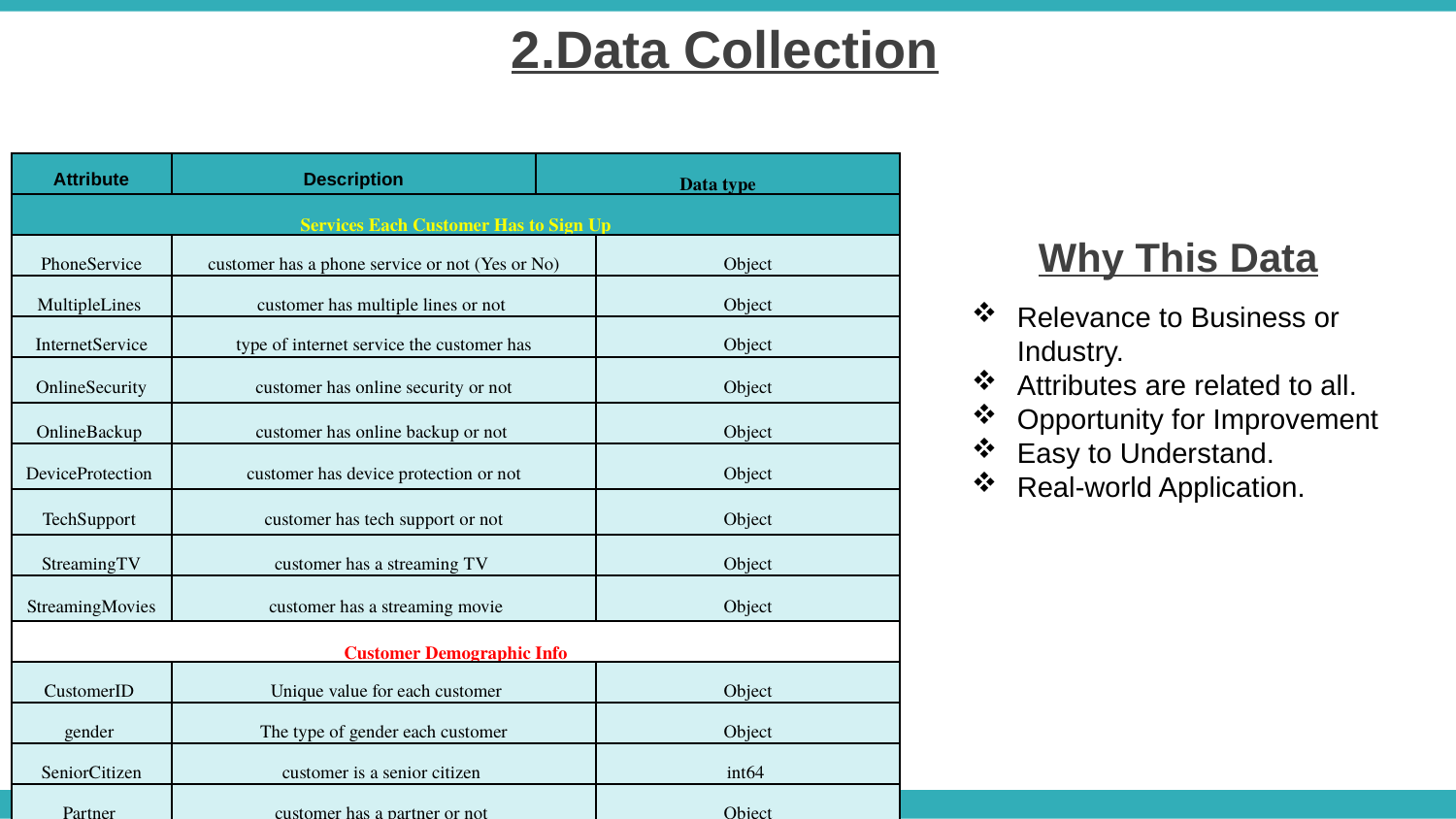

2.Data Collection
| Attribute | Description | Data type |  |
| --- | --- | --- | --- |
| Services Each Customer Has to Sign Up |  |  |  |
| PhoneService | customer has a phone service or not (Yes or No) |  | Object |
| MultipleLines | customer has multiple lines or not |  | Object |
| InternetService | type of internet service the customer has |  | Object |
| OnlineSecurity | customer has online security or not |  | Object |
| OnlineBackup | customer has online backup or not |  | Object |
| DeviceProtection | customer has device protection or not |  | Object |
| TechSupport | customer has tech support or not |  | Object |
| StreamingTV | customer has a streaming TV |  | Object |
| StreamingMovies | customer has a streaming movie |  | Object |
| Customer Demographic Info |  |  |  |
| CustomerID | Unique value for each customer |  | Object |
| gender | The type of gender each customer |  | Object |
| SeniorCitizen | customer is a senior citizen |  | int64 |
| Partner | customer has a partner or not |  | Object |
| Dependents | customer has a dependent or not |  | Object |
Why This Data

Relevance to Business or Industry.
Attributes are related to all.
Opportunity for Improvement
Easy to Understand.
Real-world Application.
Your Text  Here
You can simply impress your audience and add a unique zing and appeal to your Presentations.